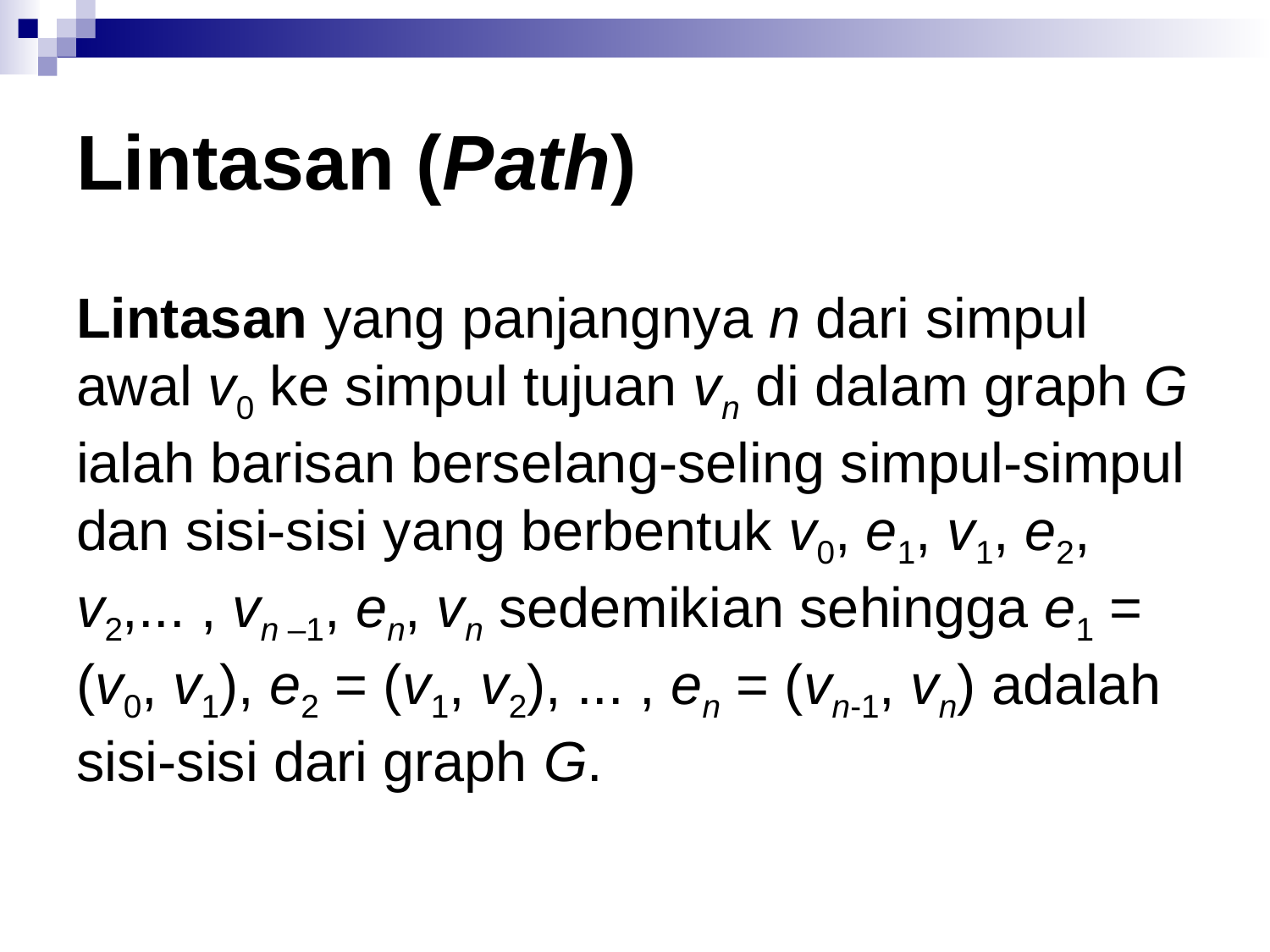

# Lintasan (Path)
Lintasan yang panjangnya n dari simpul awal v0 ke simpul tujuan vn di dalam graph G ialah barisan berselang-seling simpul-simpul dan sisi-sisi yang berbentuk v0, e1, v1, e2, v2,... , vn –1, en, vn sedemikian sehingga e1 = (v0, v1), e2 = (v1, v2), ... , en = (vn-1, vn) adalah sisi-sisi dari graph G.